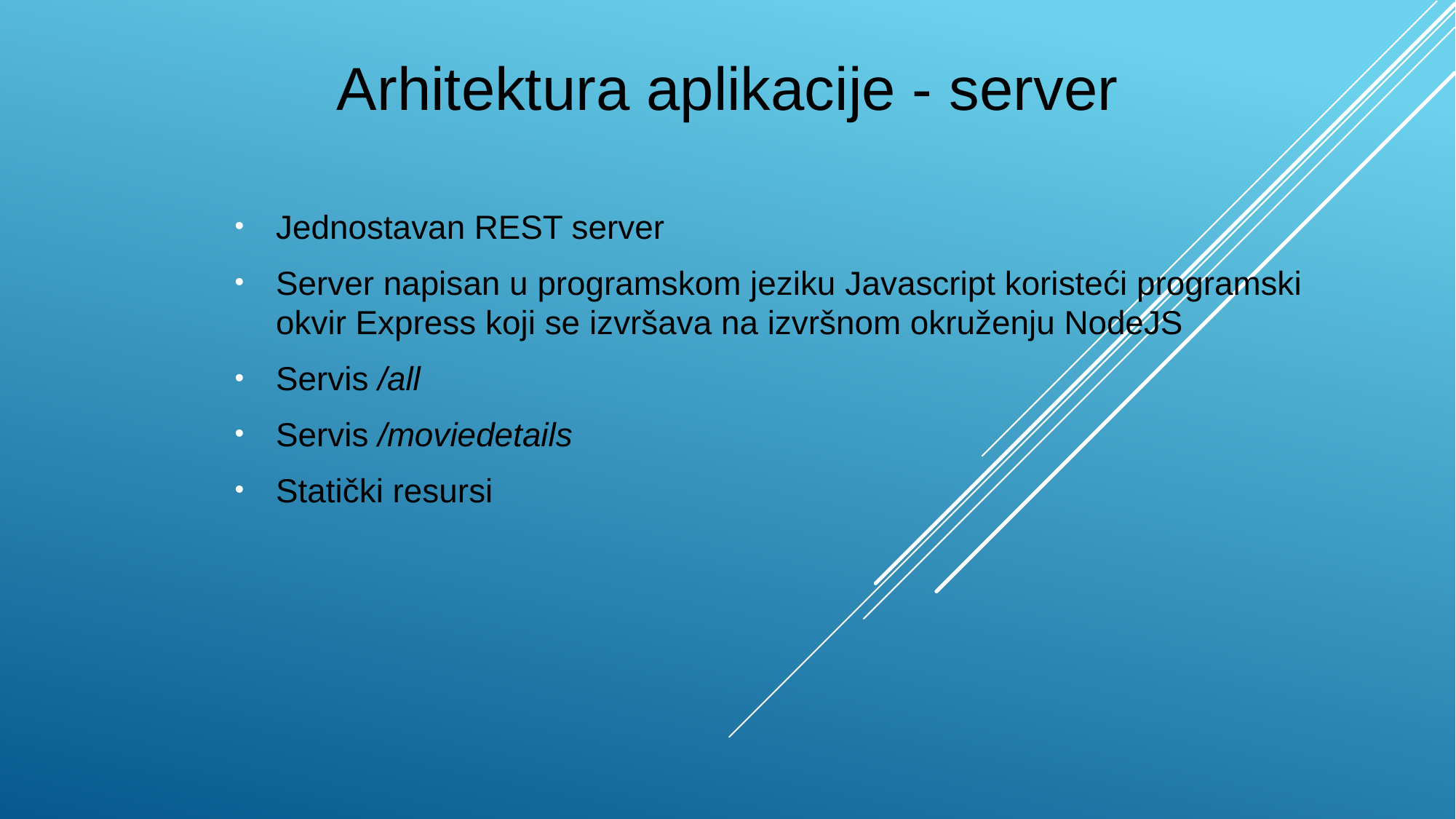

# Arhitektura aplikacije - server
Jednostavan REST server
Server napisan u programskom jeziku Javascript koristeći programski okvir Express koji se izvršava na izvršnom okruženju NodeJS
Servis /all
Servis /moviedetails
Statički resursi